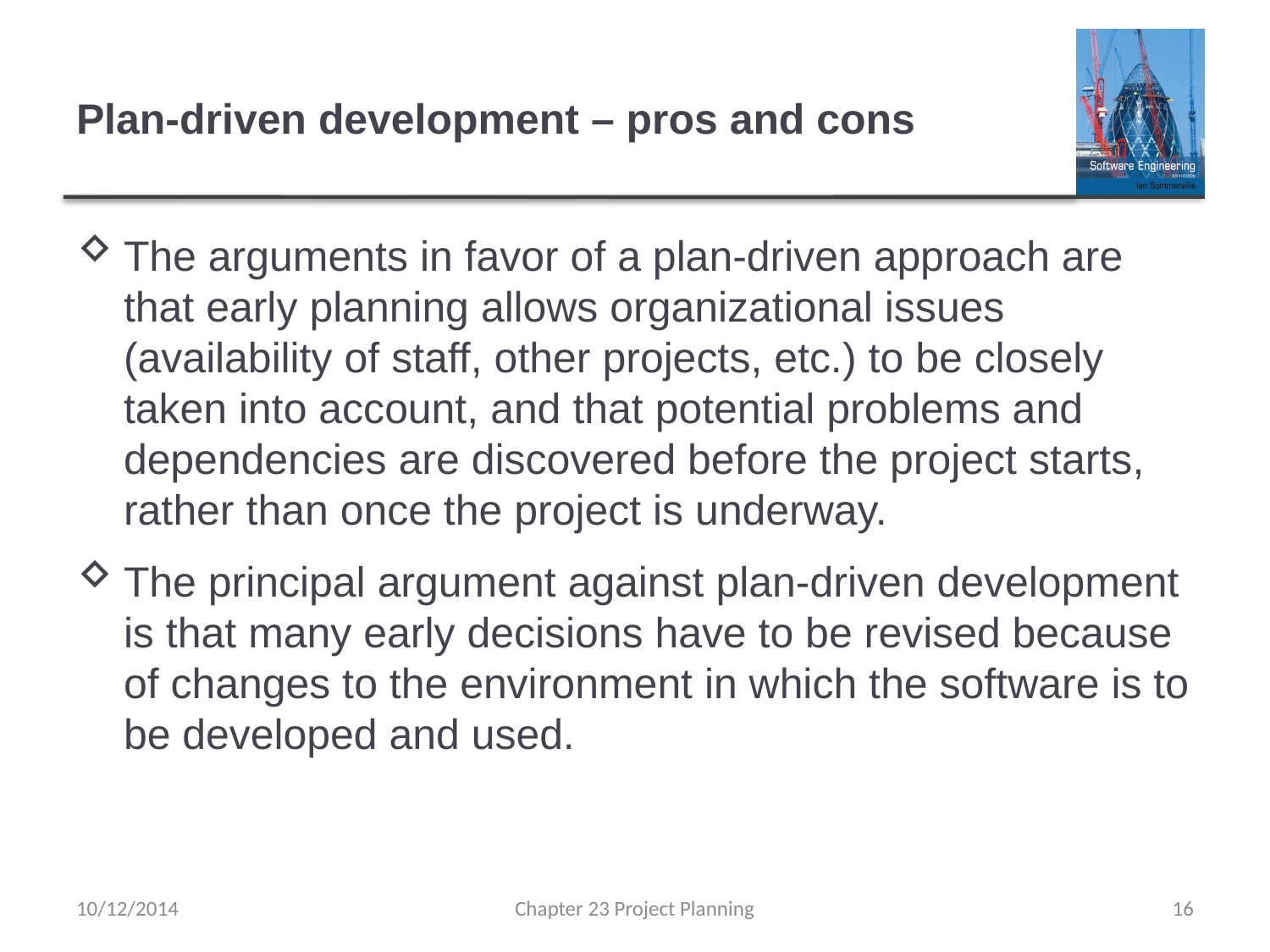

# Plan-driven development – pros and cons
The arguments in favor of a plan-driven approach are that early planning allows organizational issues (availability of staff, other projects, etc.) to be closely taken into account, and that potential problems and dependencies are discovered before the project starts, rather than once the project is underway.
The principal argument against plan-driven development is that many early decisions have to be revised because of changes to the environment in which the software is to be developed and used.
10/12/2014
Chapter 23 Project Planning
16